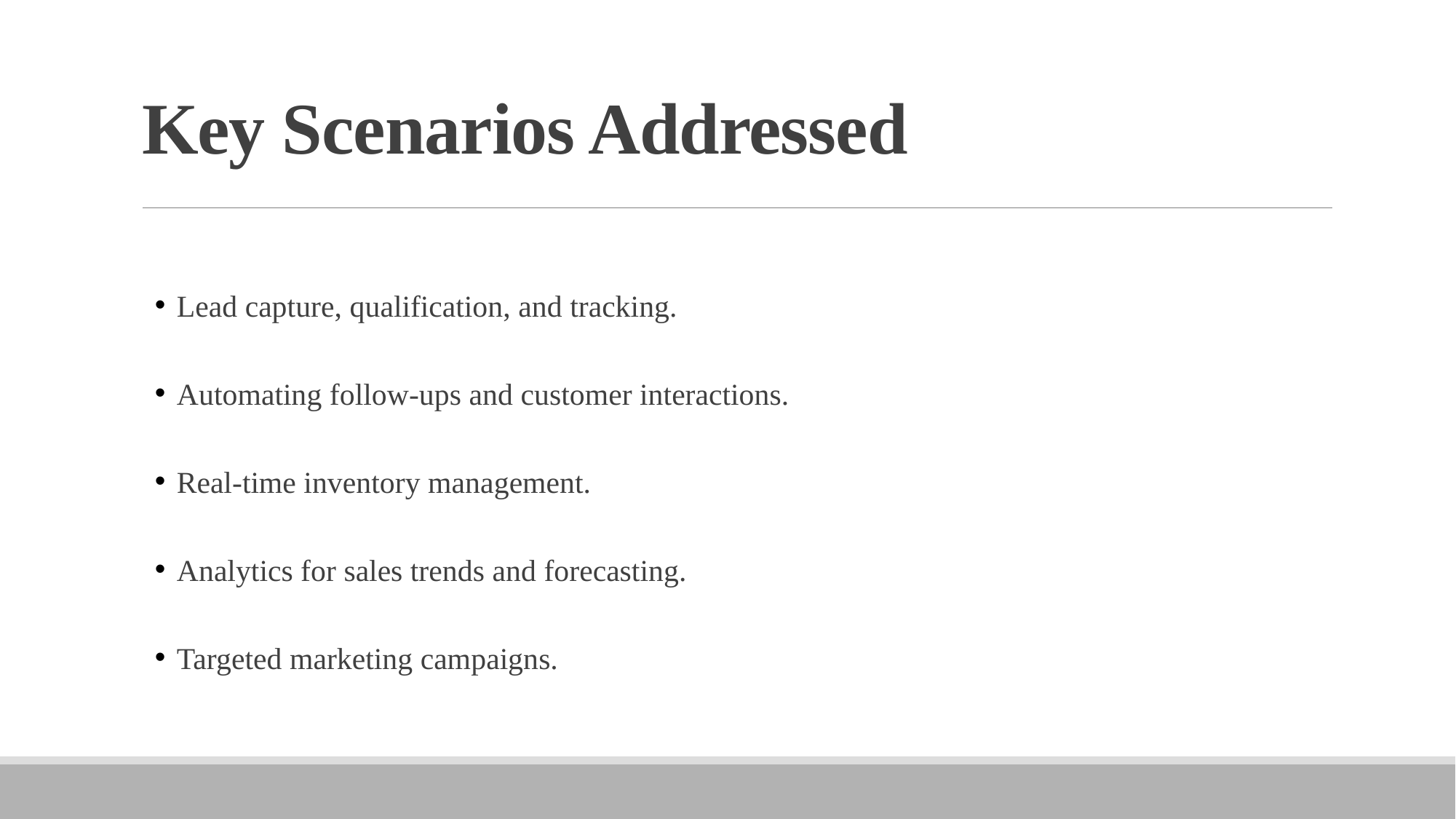

# Key Scenarios Addressed
Lead capture, qualification, and tracking.
Automating follow-ups and customer interactions.
Real-time inventory management.
Analytics for sales trends and forecasting.
Targeted marketing campaigns.